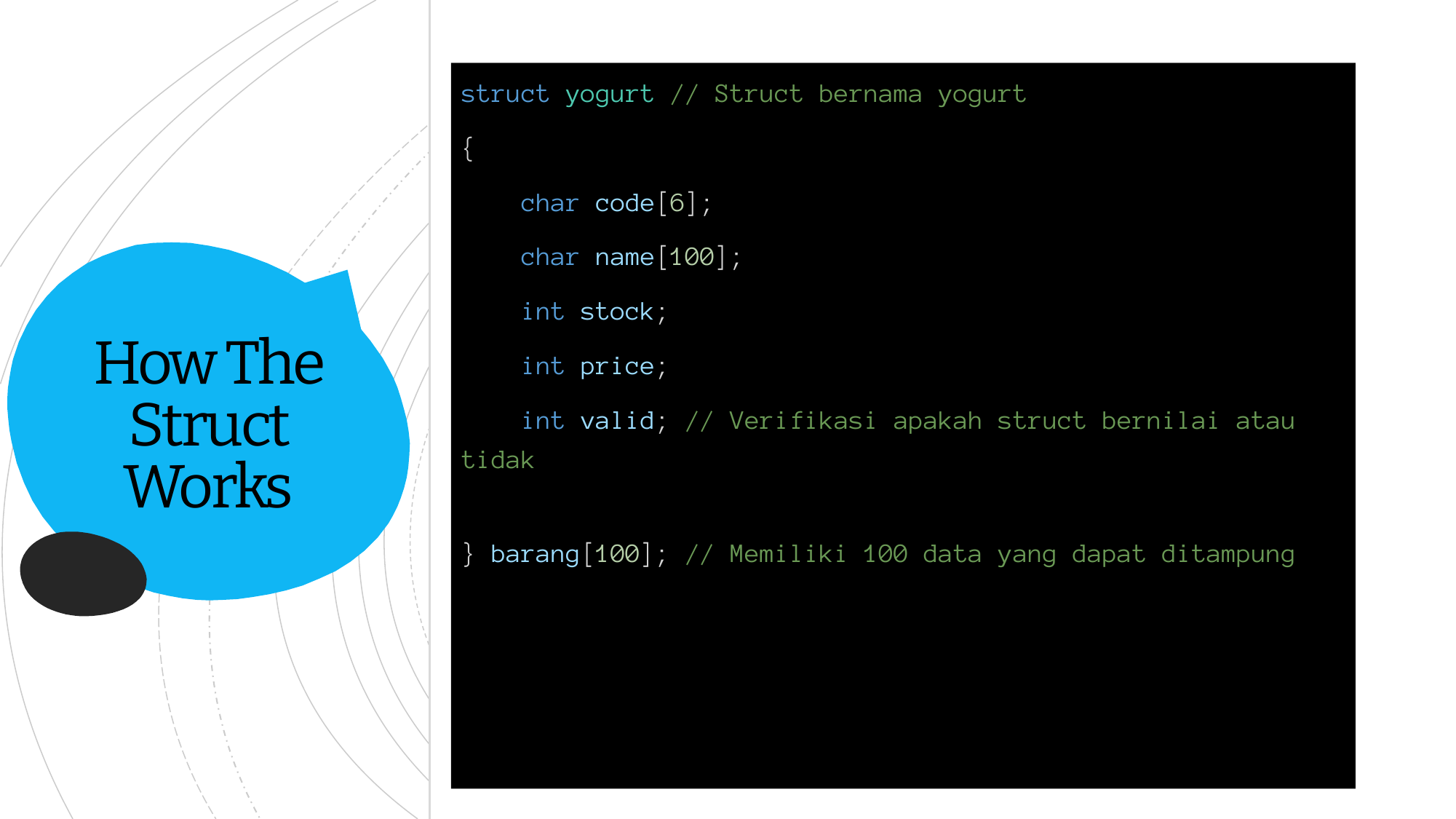

struct yogurt // Struct bernama yogurt
{
    char code[6];
    char name[100];
    int stock;
    int price;
    int valid; // Verifikasi apakah struct bernilai atau tidak
} barang[100]; // Memiliki 100 data yang dapat ditampung

# How The Struct Works